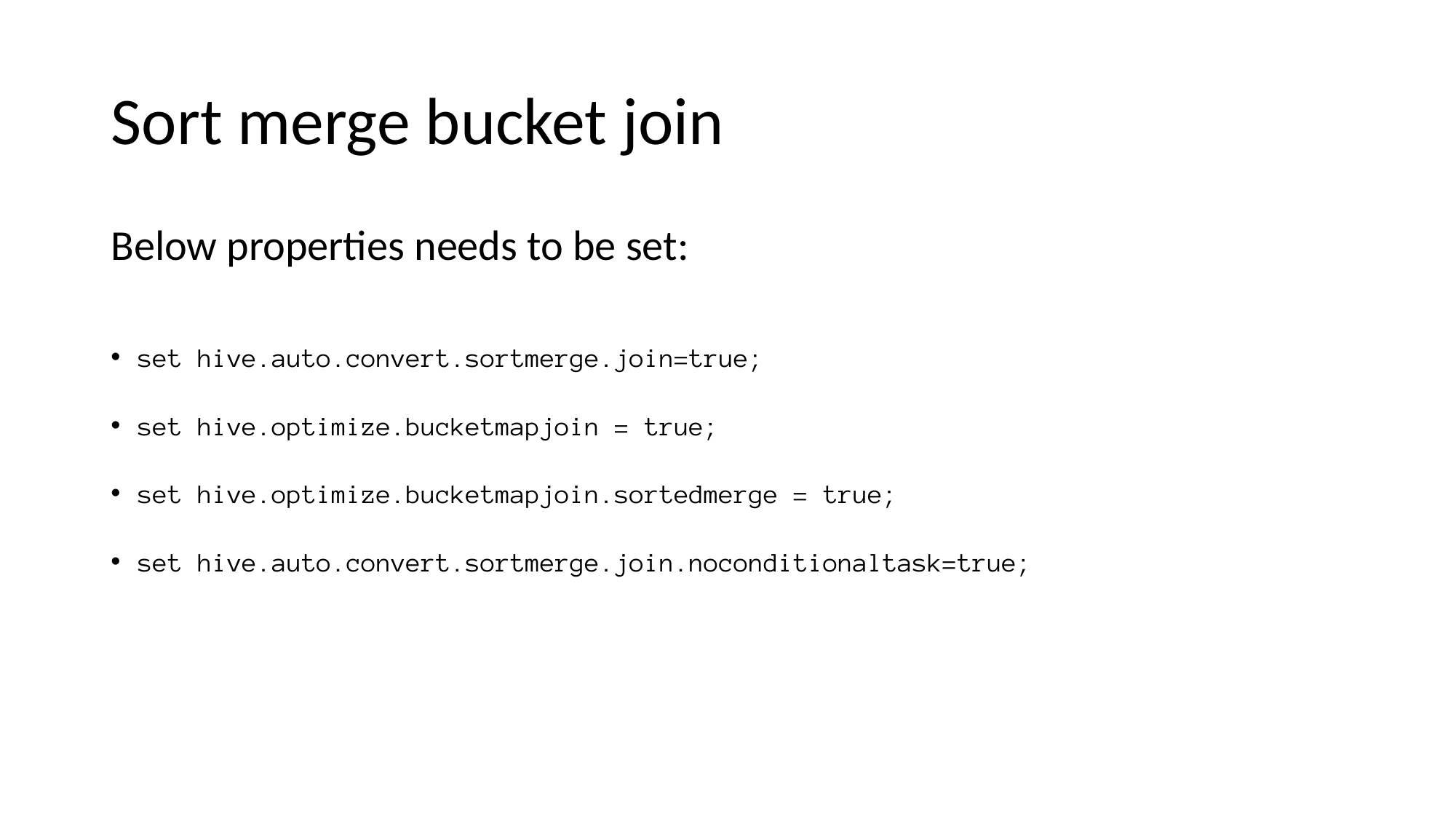

# Sort merge bucket join
Below properties needs to be set:
set hive.auto.convert.sortmerge.join=true;
set hive.optimize.bucketmapjoin = true;
set hive.optimize.bucketmapjoin.sortedmerge = true;
set hive.auto.convert.sortmerge.join.noconditionaltask=true;